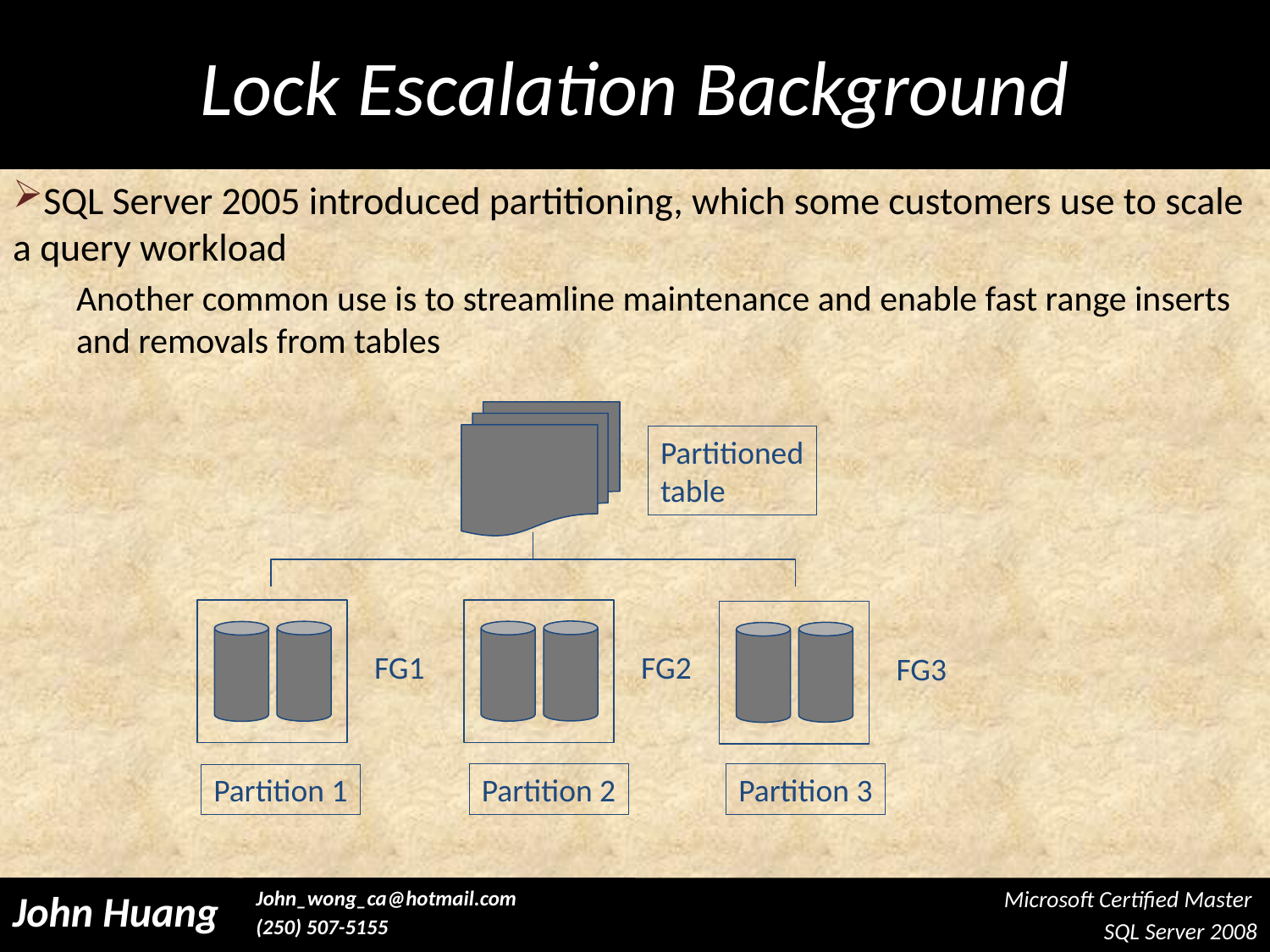

#
Lock Escalation Background
SQL Server 2005 introduced partitioning, which some customers use to scale a query workload
Another common use is to streamline maintenance and enable fast range inserts and removals from tables

Partitioned
table

FG2

FG1

FG3
Partition 2
Partition 3
Partition 1
Microsoft Certified Master
SQL Server 2008
John Huang
John_wong_ca@hotmail.com
(250) 507-5155